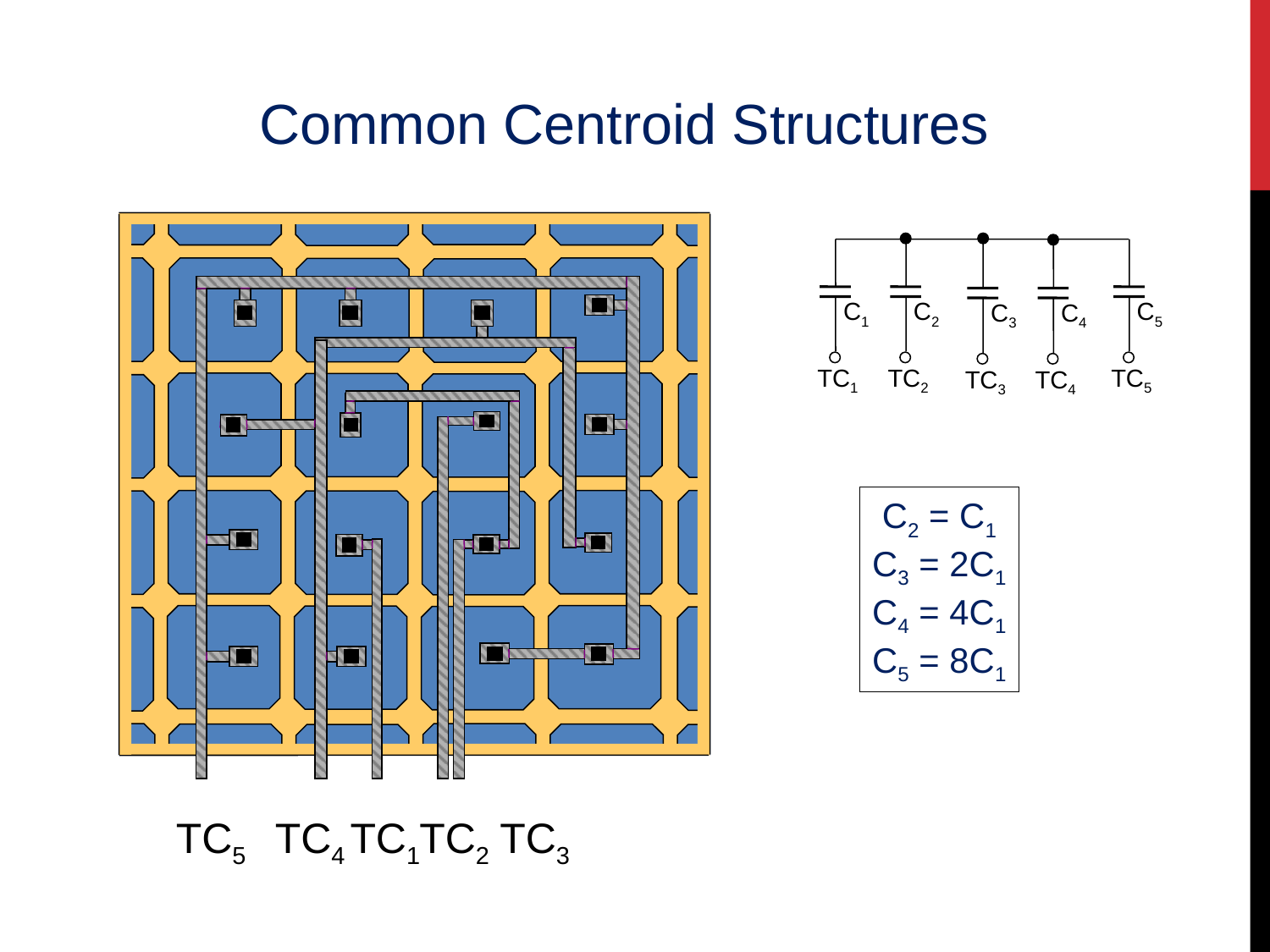

Common Centroid Structures

C2

TC2

C4

TC4

C1

TC1

C5

TC5

C3

TC3

C2 = C1
C3 = 2C1
C4 = 4C1
C5 = 8C1

TC5
TC4
TC1
TC2
TC3